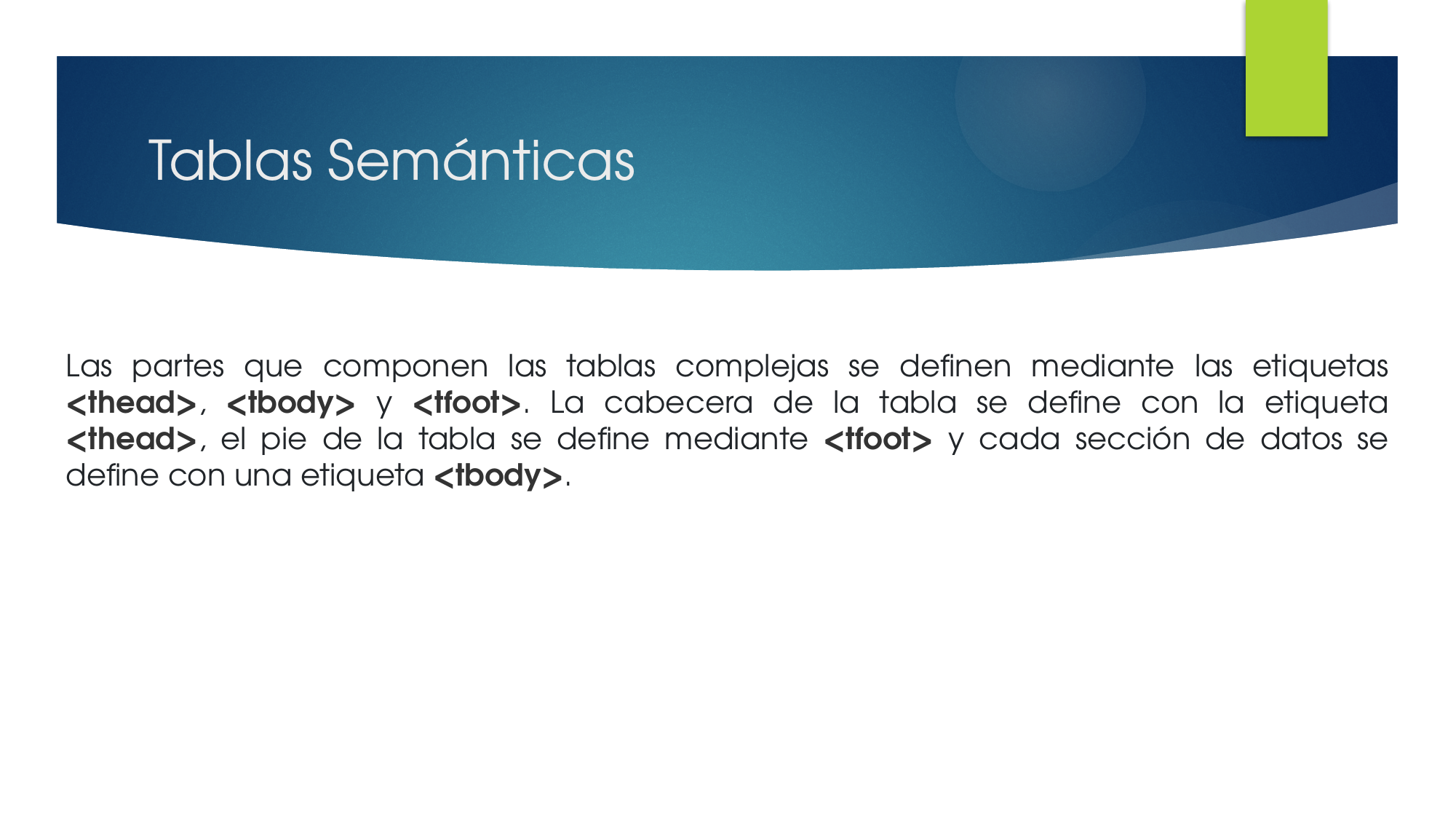

# Tablas Semánticas
Las partes que componen las tablas complejas se definen mediante las etiquetas <thead>, <tbody> y <tfoot>. La cabecera de la tabla se define con la etiqueta <thead>, el pie de la tabla se define mediante <tfoot> y cada sección de datos se define con una etiqueta <tbody>.